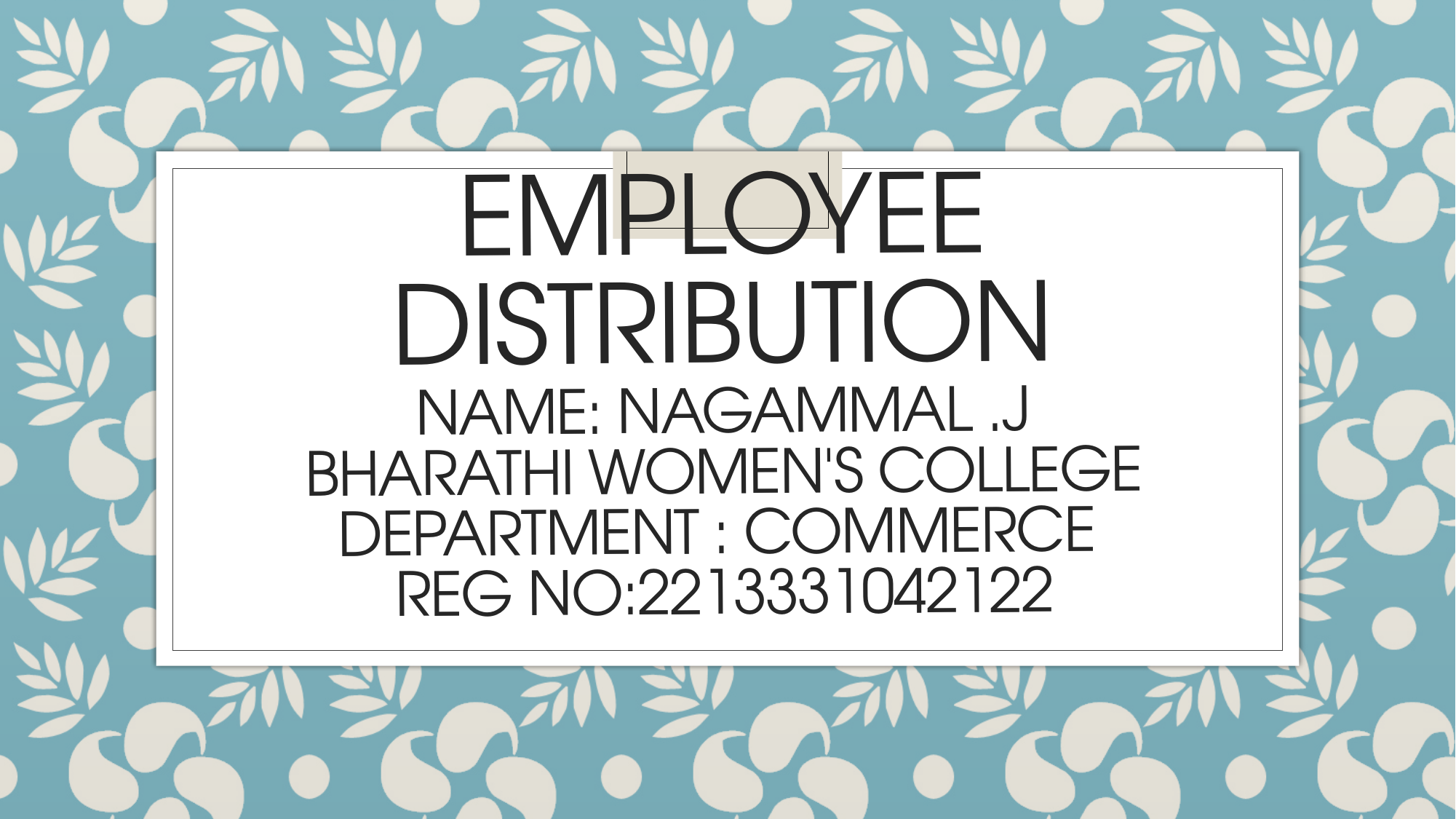

# Employee distribution Name: Nagammal .J Bharathi women's college Department : commerce Reg no:2213331042122